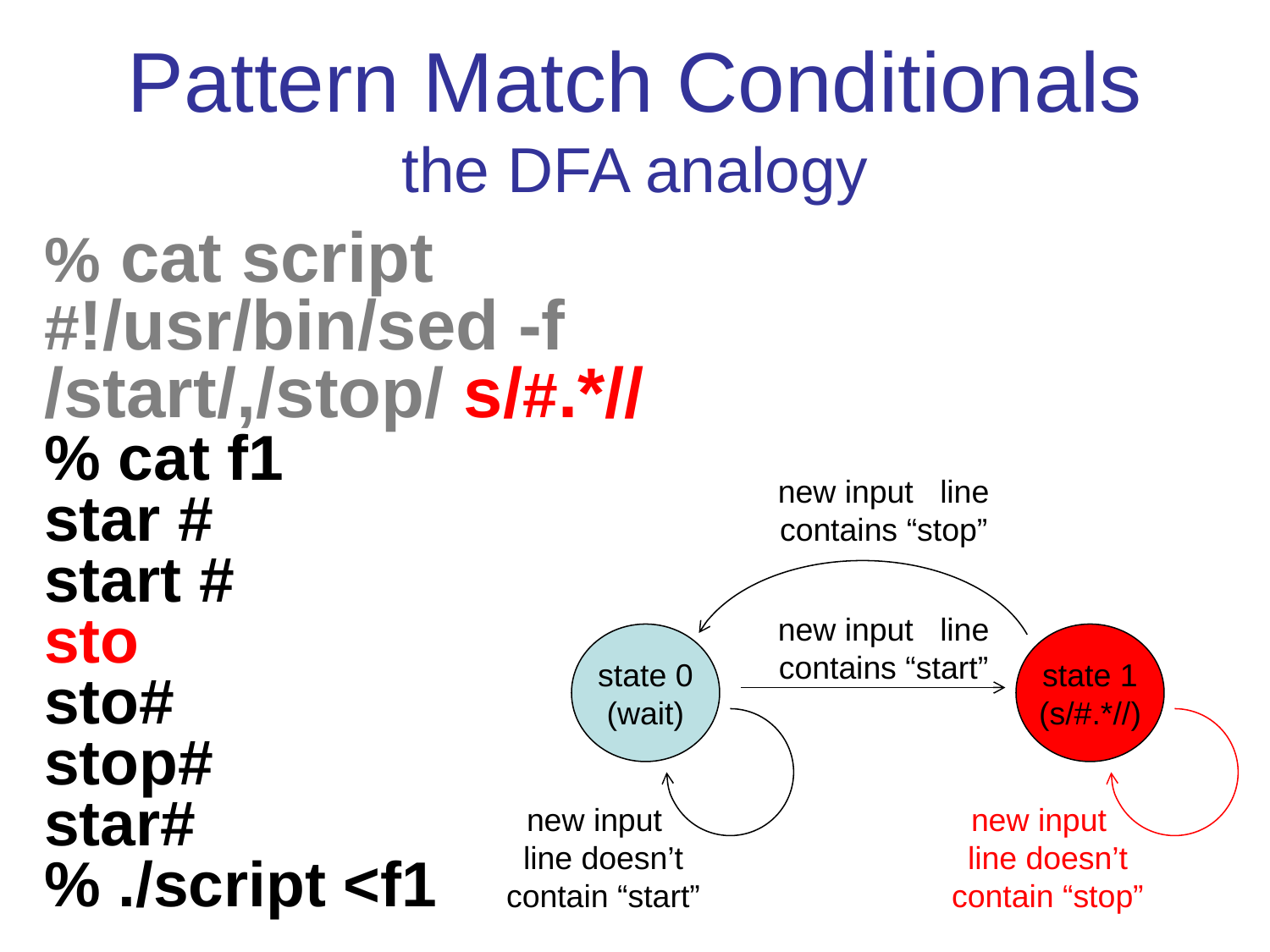

Pattern Match Conditionals
the DFA analogy
% cat script
#!/usr/bin/sed -f
/start/,/stop/ s/#.*//
% cat f1
star #
start #
sto
sto#
stop#
star#
% ./script <f1
new input   line contains “stop”

new input   line contains “start”
state 0
(wait)
state 1
(s/#.*//)

new input   line doesn’t contain “start”
new input   line doesn’t contain “stop”